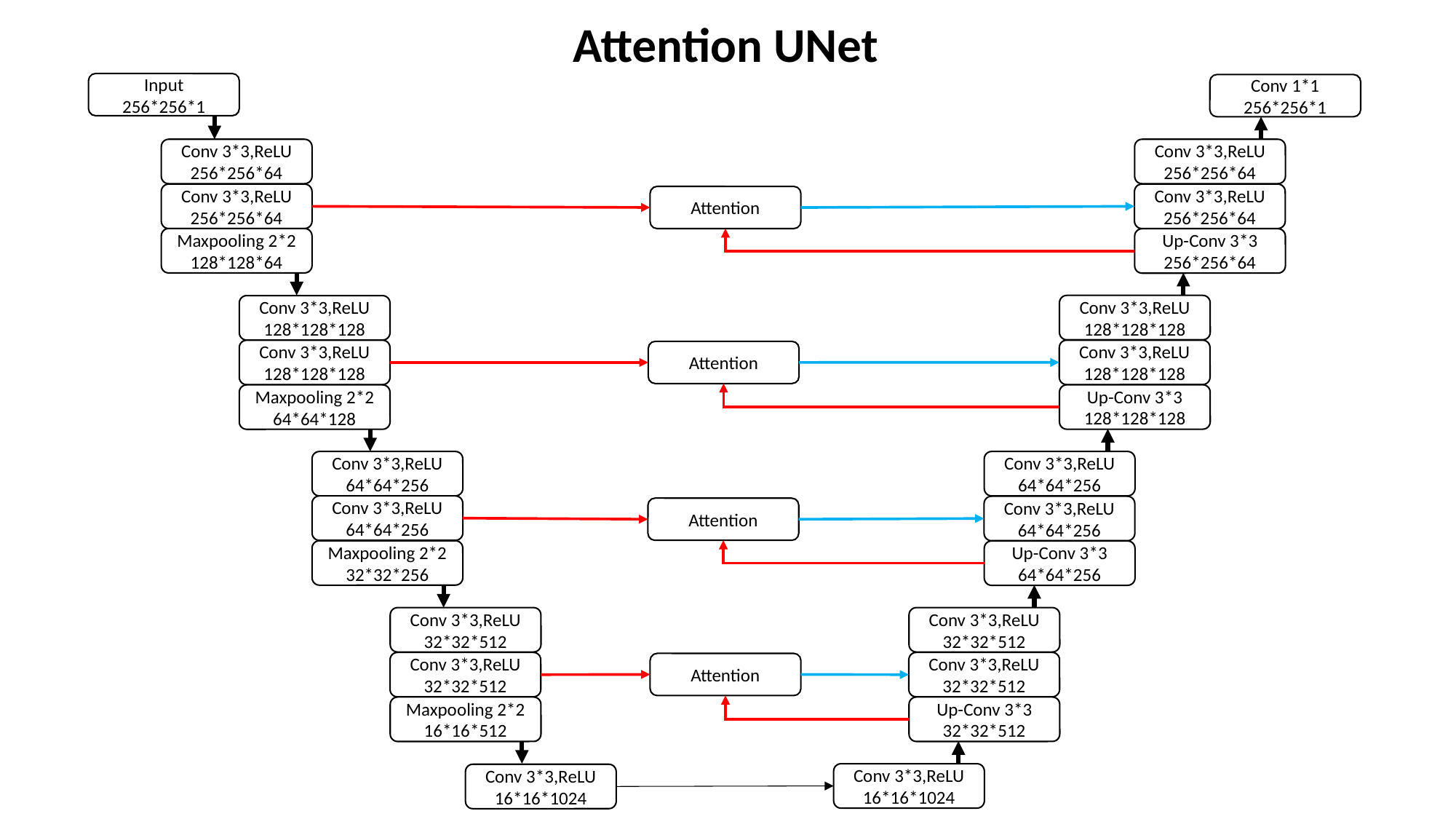

Attention UNet
Input
256*256*1
Conv 1*1
256*256*1
Conv 3*3,ReLU
256*256*64
Conv 3*3,ReLU
256*256*64
Conv 3*3,ReLU
256*256*64
Conv 3*3,ReLU
256*256*64
Attention
Maxpooling 2*2
128*128*64
Up-Conv 3*3
256*256*64
Conv 3*3,ReLU
128*128*128
Conv 3*3,ReLU
128*128*128
Conv 3*3,ReLU
128*128*128
Conv 3*3,ReLU
128*128*128
Attention
Up-Conv 3*3
128*128*128
Maxpooling 2*2
64*64*128
Conv 3*3,ReLU
64*64*256
Conv 3*3,ReLU
64*64*256
Conv 3*3,ReLU
64*64*256
Conv 3*3,ReLU
64*64*256
Attention
Maxpooling 2*2
32*32*256
Up-Conv 3*3
64*64*256
Conv 3*3,ReLU
32*32*512
Conv 3*3,ReLU
32*32*512
Conv 3*3,ReLU
32*32*512
Conv 3*3,ReLU
32*32*512
Attention
Maxpooling 2*2
16*16*512
Up-Conv 3*3
32*32*512
Conv 3*3,ReLU
16*16*1024
Conv 3*3,ReLU
16*16*1024